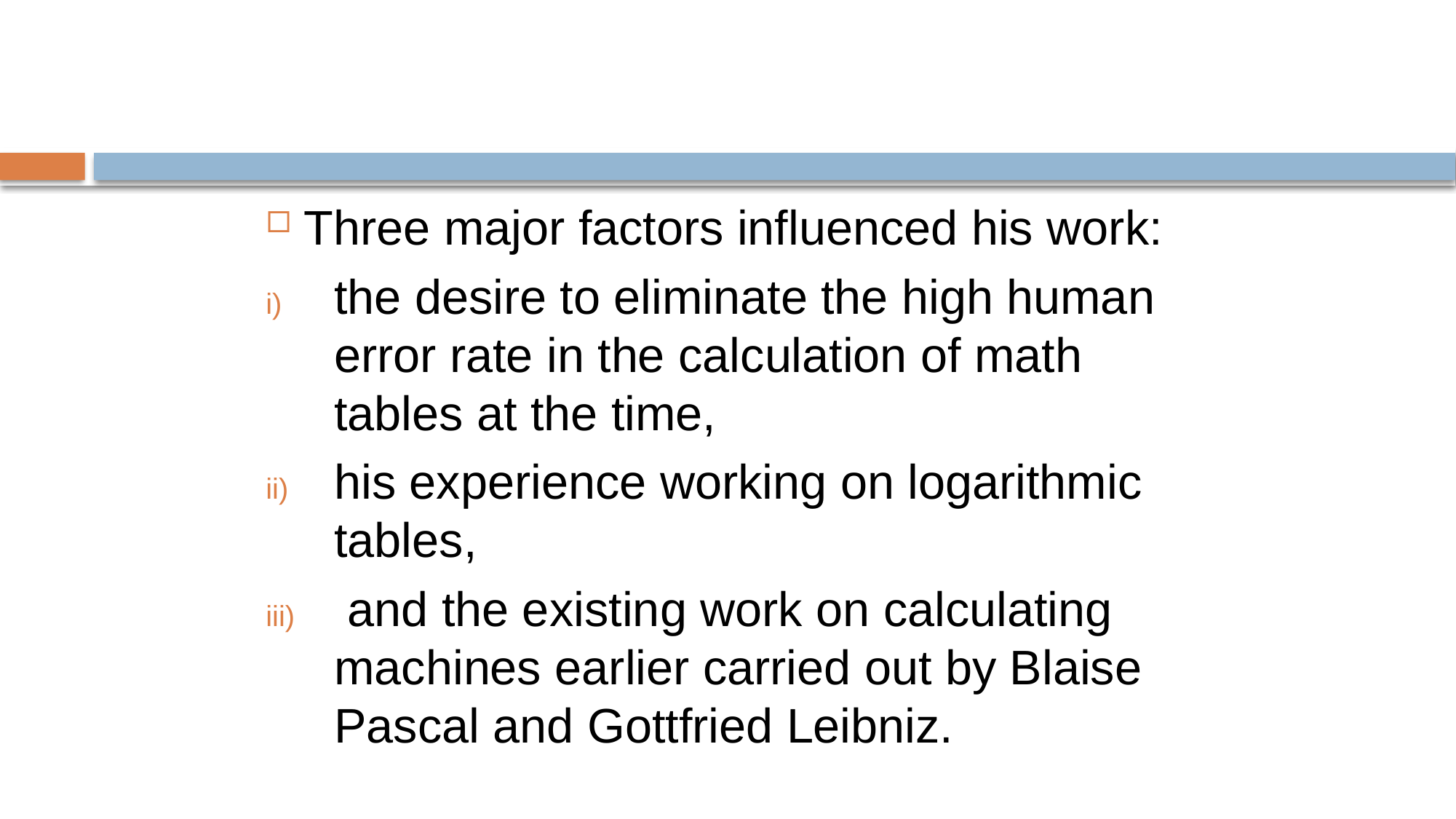

#
Three major factors influenced his work:
the desire to eliminate the high human error rate in the calculation of math tables at the time,
his experience working on logarithmic tables,
 and the existing work on calculating machines earlier carried out by Blaise Pascal and Gottfried Leibniz.